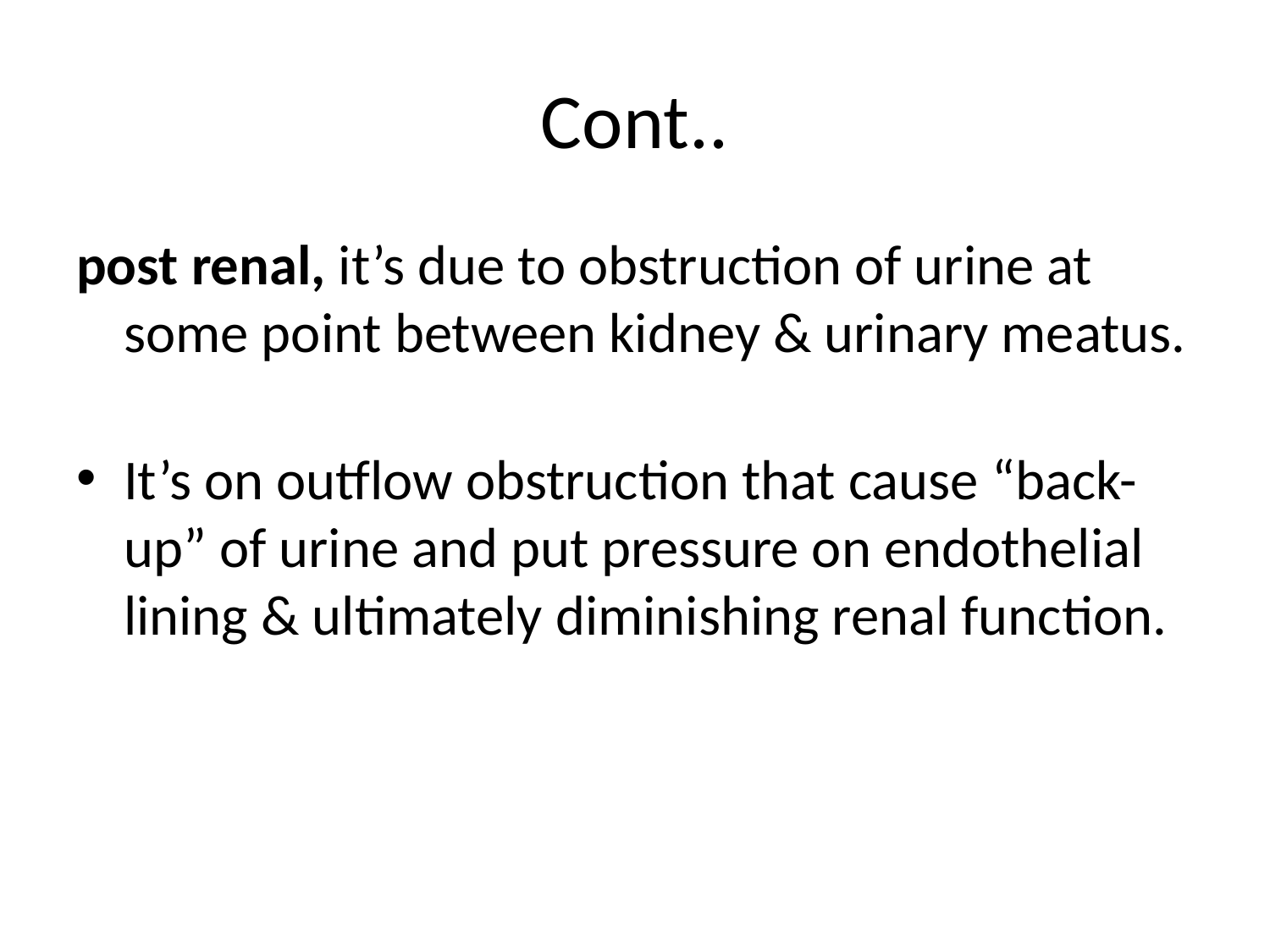

# Cont..
post renal, it’s due to obstruction of urine at some point between kidney & urinary meatus.
It’s on outflow obstruction that cause “back-up” of urine and put pressure on endothelial lining & ultimately diminishing renal function.